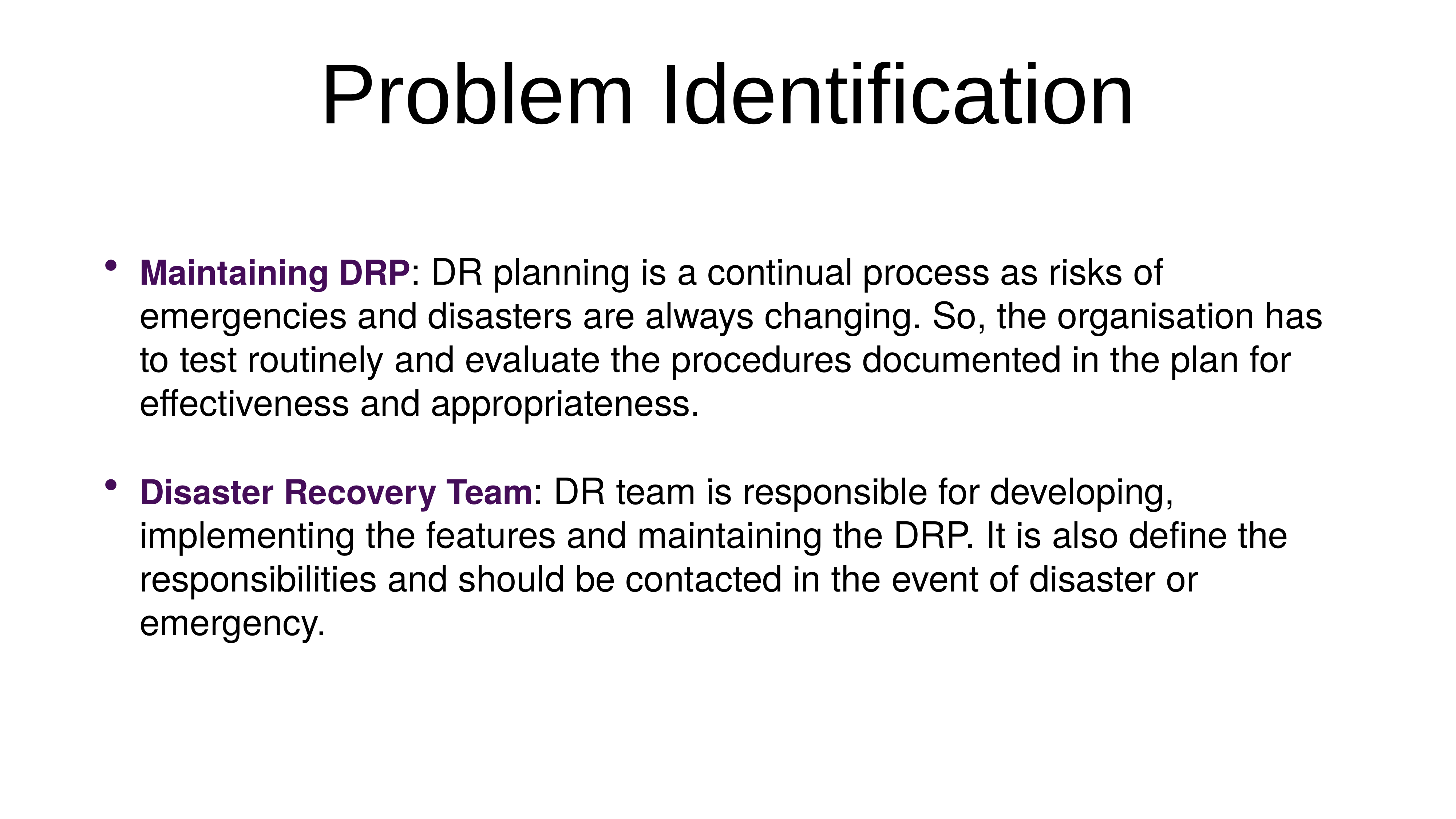

# Problem Identification
Maintaining DRP: DR planning is a continual process as risks of emergencies and disasters are always changing. So, the organisation has to test routinely and evaluate the procedures documented in the plan for effectiveness and appropriateness.
Disaster Recovery Team: DR team is responsible for developing, implementing the features and maintaining the DRP. It is also define the responsibilities and should be contacted in the event of disaster or emergency.